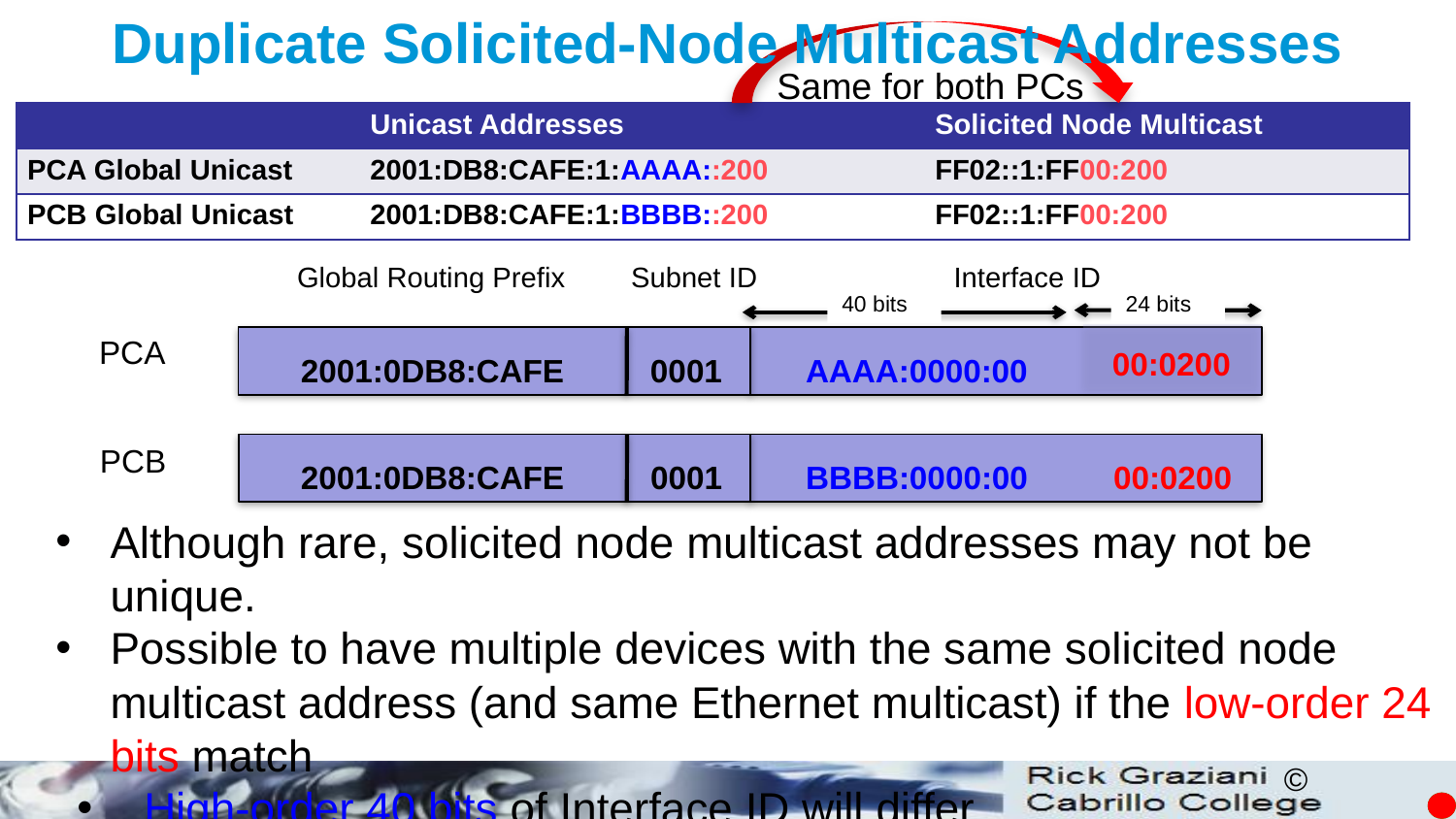

Duplicate Solicited-Node Multicast Addresses

Same for both PCs
|  | Unicast Addresses | Solicited Node Multicast |
| --- | --- | --- |
| PCA Global Unicast | 2001:DB8:CAFE:1:AAAA::200 | FF02::1:FF00:200 |
| PCB Global Unicast | 2001:DB8:CAFE:1:BBBB::200 | FF02::1:FF00:200 |
Global Routing Prefix
Subnet ID
Interface ID
40 bits
24 bits
PCA

00:0200
2001:0DB8:CAFE
0001
AAAA:0000:00
PCB

2001:0DB8:CAFE
0001
BBBB:0000:00
00:0200
Although rare, solicited node multicast addresses may not be unique.
Possible to have multiple devices with the same solicited node multicast address (and same Ethernet multicast) if the low-order 24 bits match
 High-order 40 bits of Interface ID will differ.
No problem, ICMPv6 NS contains target unicast address (coming soon).